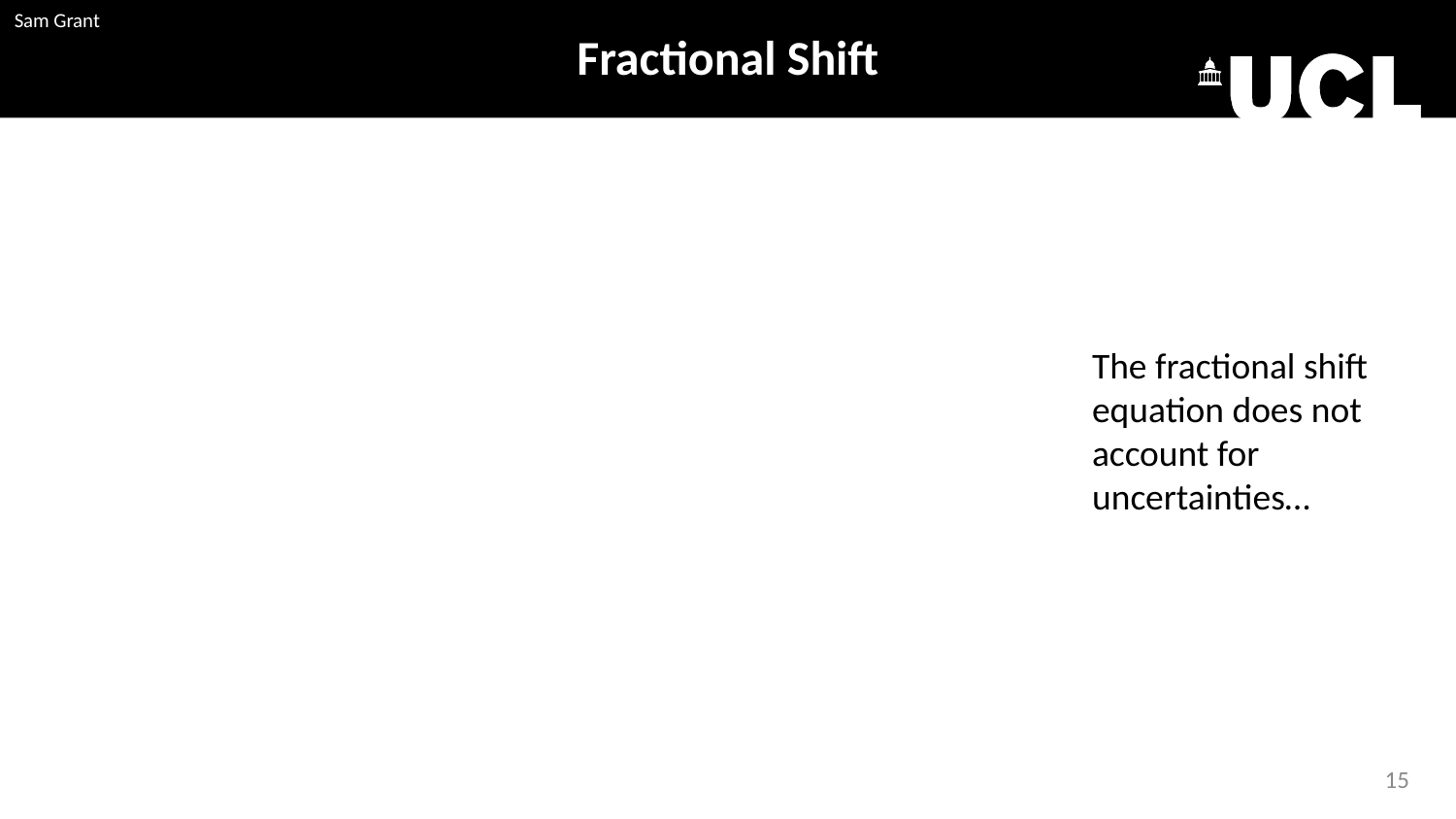

Fractional Shift

The fractional shift equation does not account for uncertainties…
15